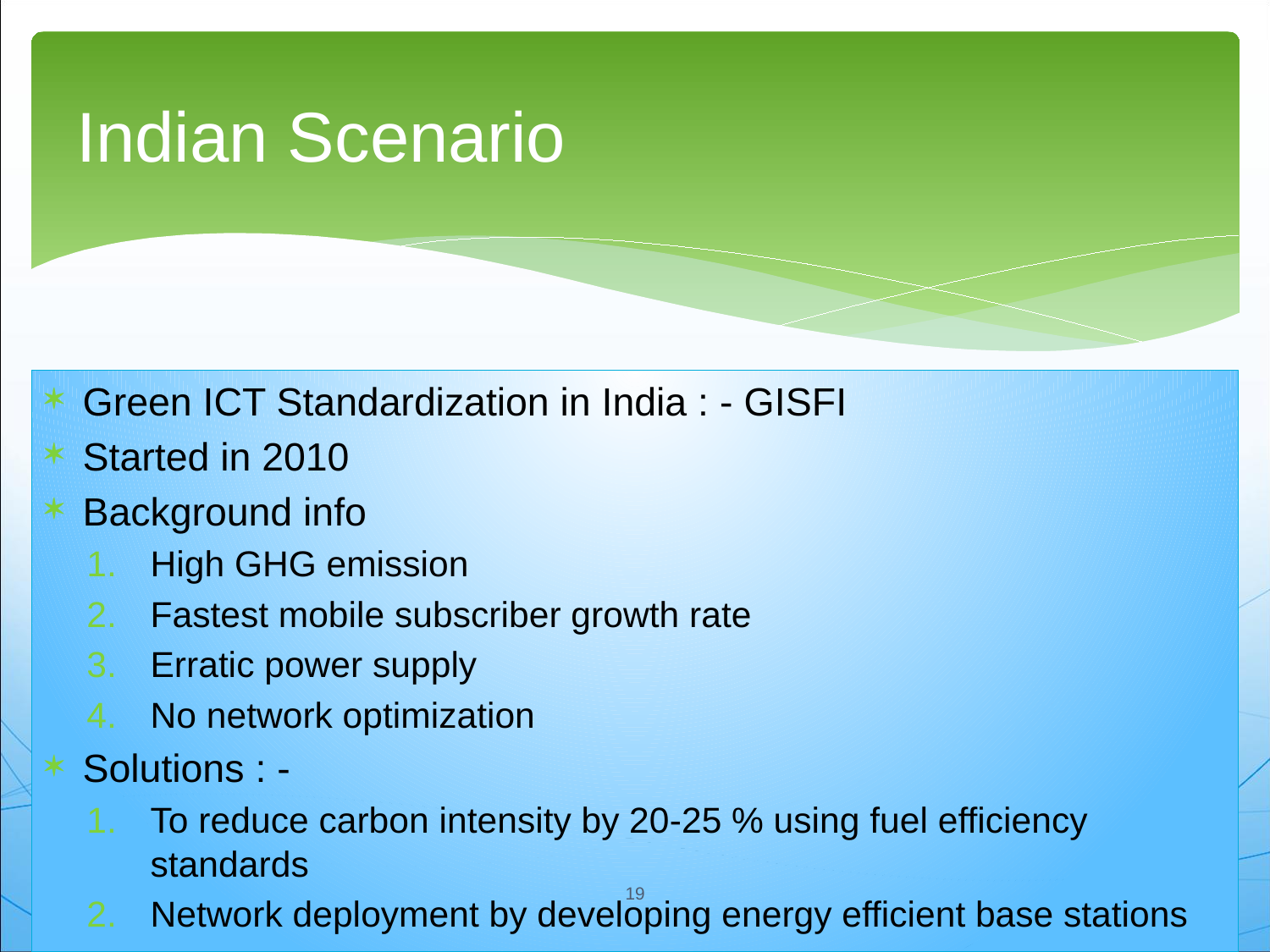

# Indian Scenario
Green ICT Standardization in India : - GISFI
Started in 2010
Background info
High GHG emission
Fastest mobile subscriber growth rate
Erratic power supply
No network optimization
Solutions : -
To reduce carbon intensity by 20-25 % using fuel efficiency standards
Network deployment by developing energy efficient base stations

19